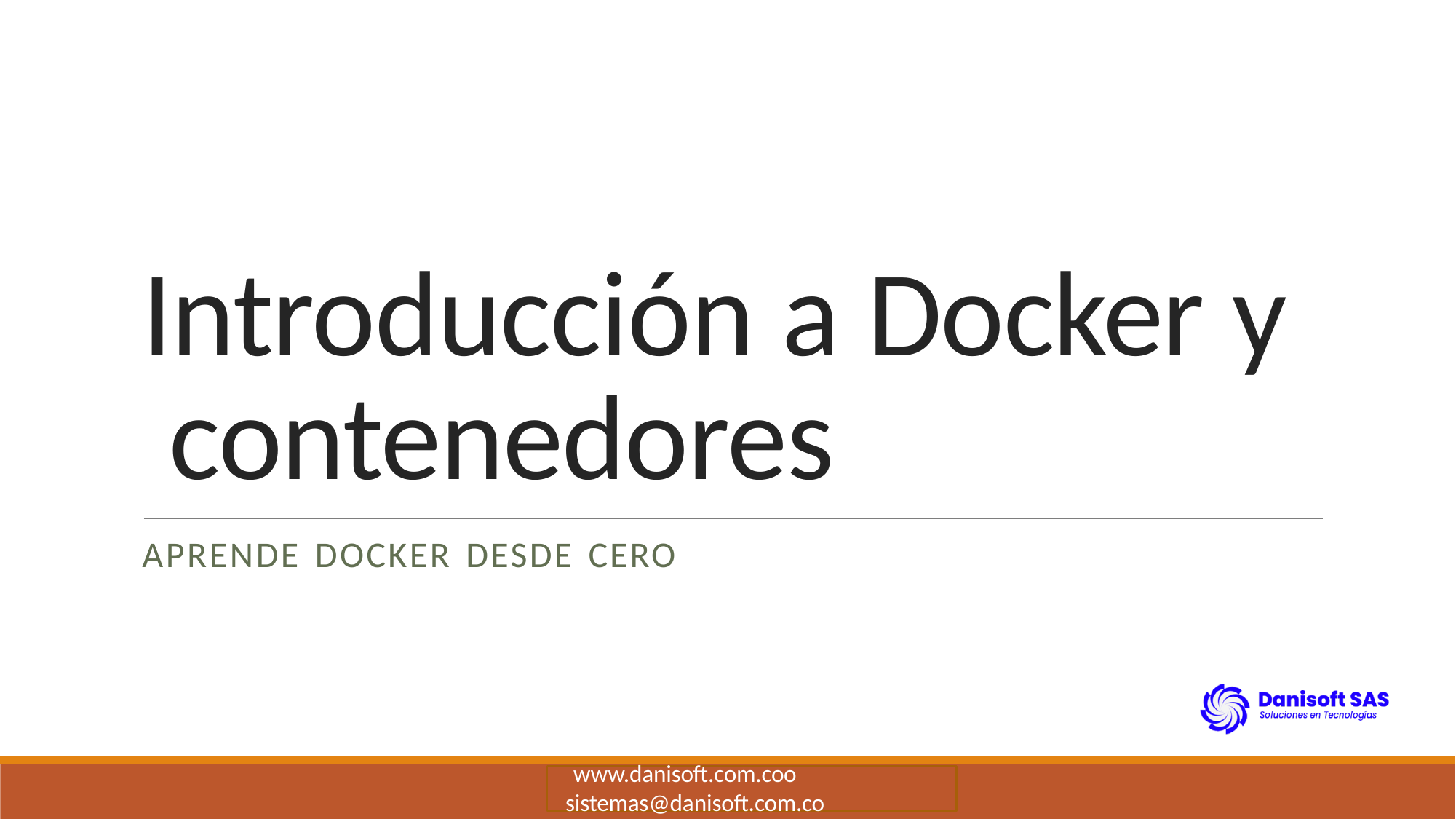

# Introducción a Docker y  contenedores
APRENDE DOCKER DESDE CERO
www.danisoft.com.coo
sistemas@danisoft.com.co